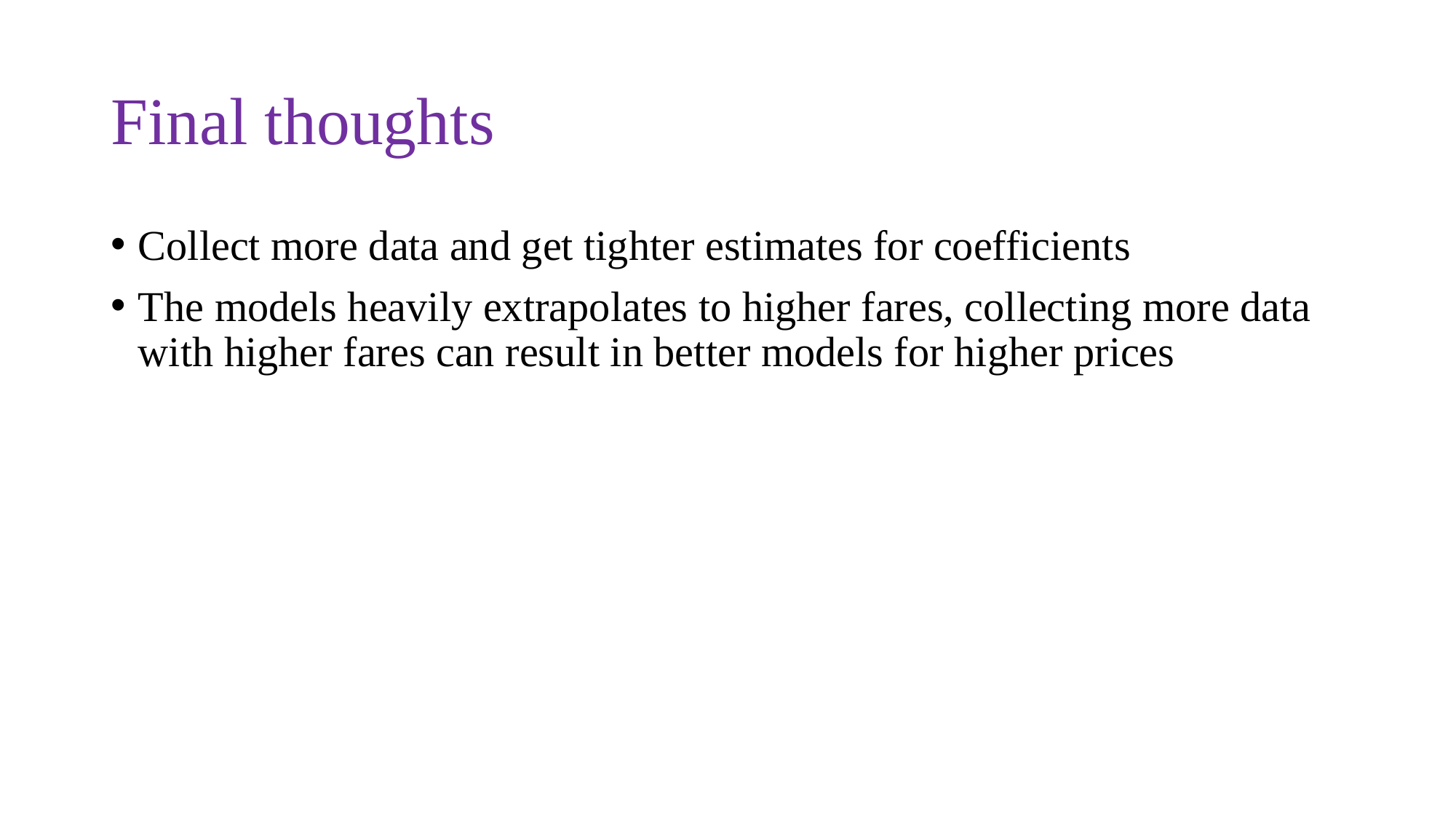

# Final thoughts
Collect more data and get tighter estimates for coefficients
The models heavily extrapolates to higher fares, collecting more data with higher fares can result in better models for higher prices